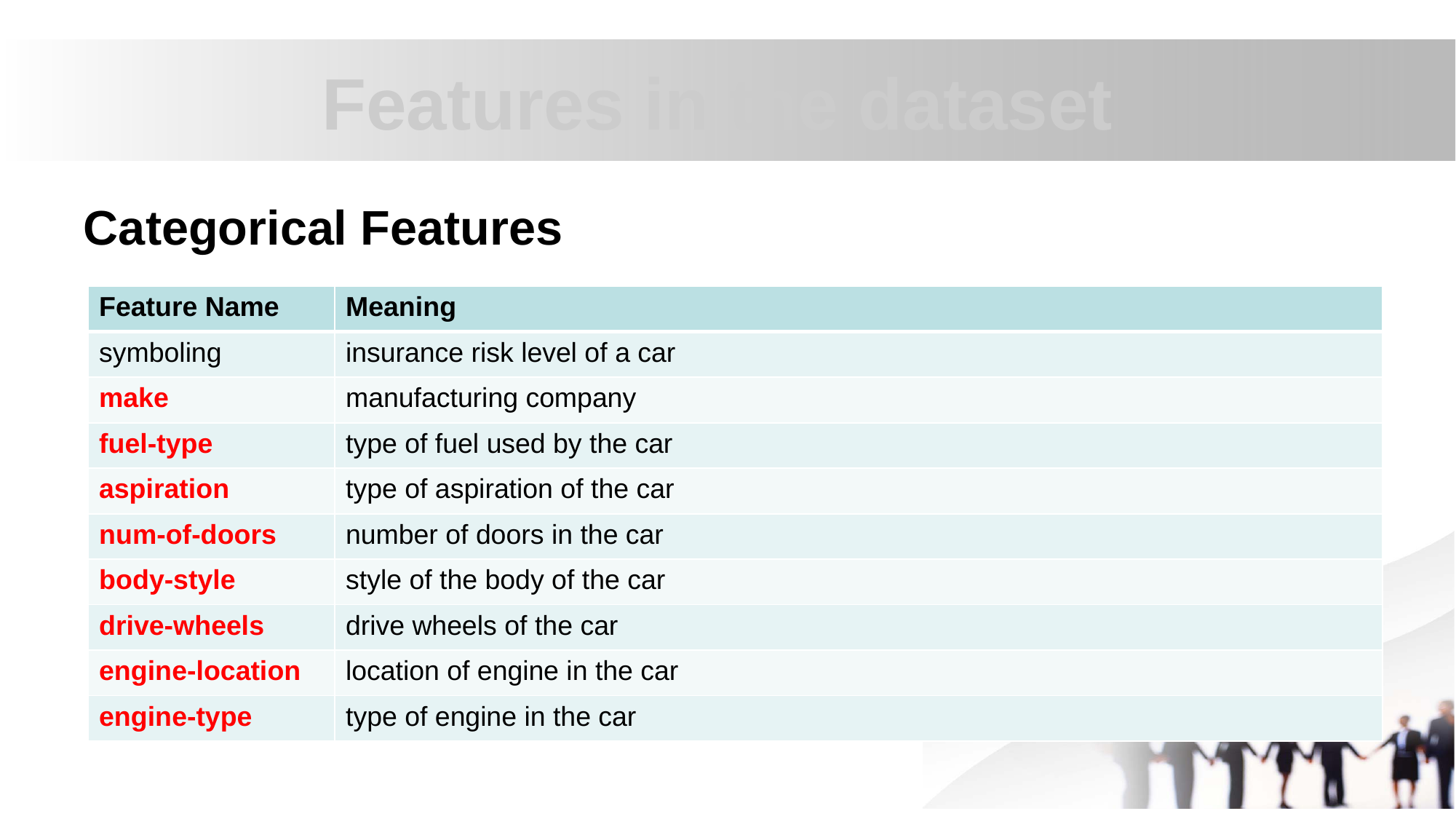

# Features in the dataset
Categorical Features

| Feature Name | Meaning |
| --- | --- |
| symboling | insurance risk level of a car |
| make | manufacturing company |
| fuel-type | type of fuel used by the car |
| aspiration | type of aspiration of the car |
| num-of-doors | number of doors in the car |
| body-style | style of the body of the car |
| drive-wheels | drive wheels of the car |
| engine-location | location of engine in the car |
| engine-type | type of engine in the car |